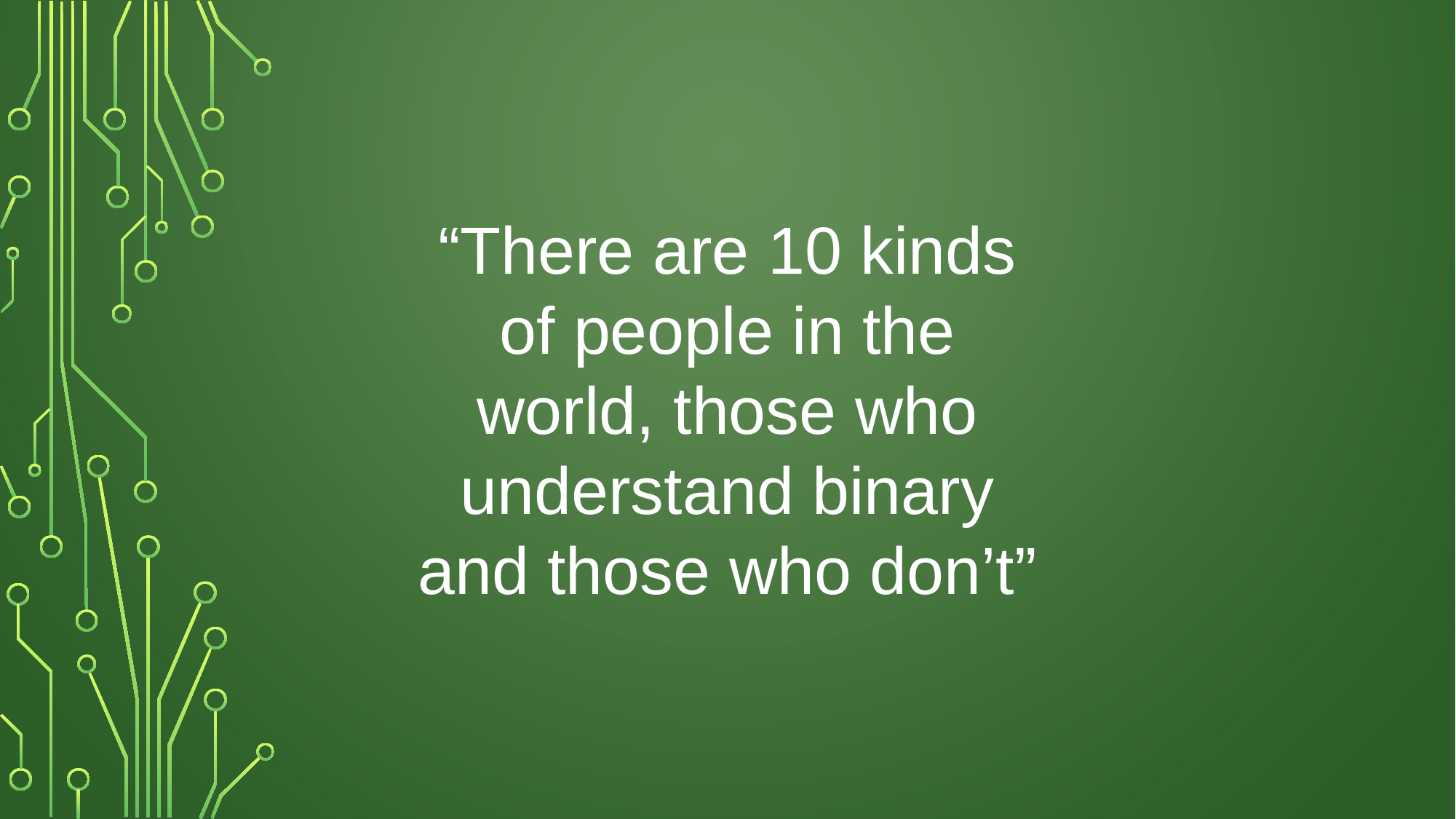

“There are 10 kinds of people in the world, those who understand binary and those who don’t”